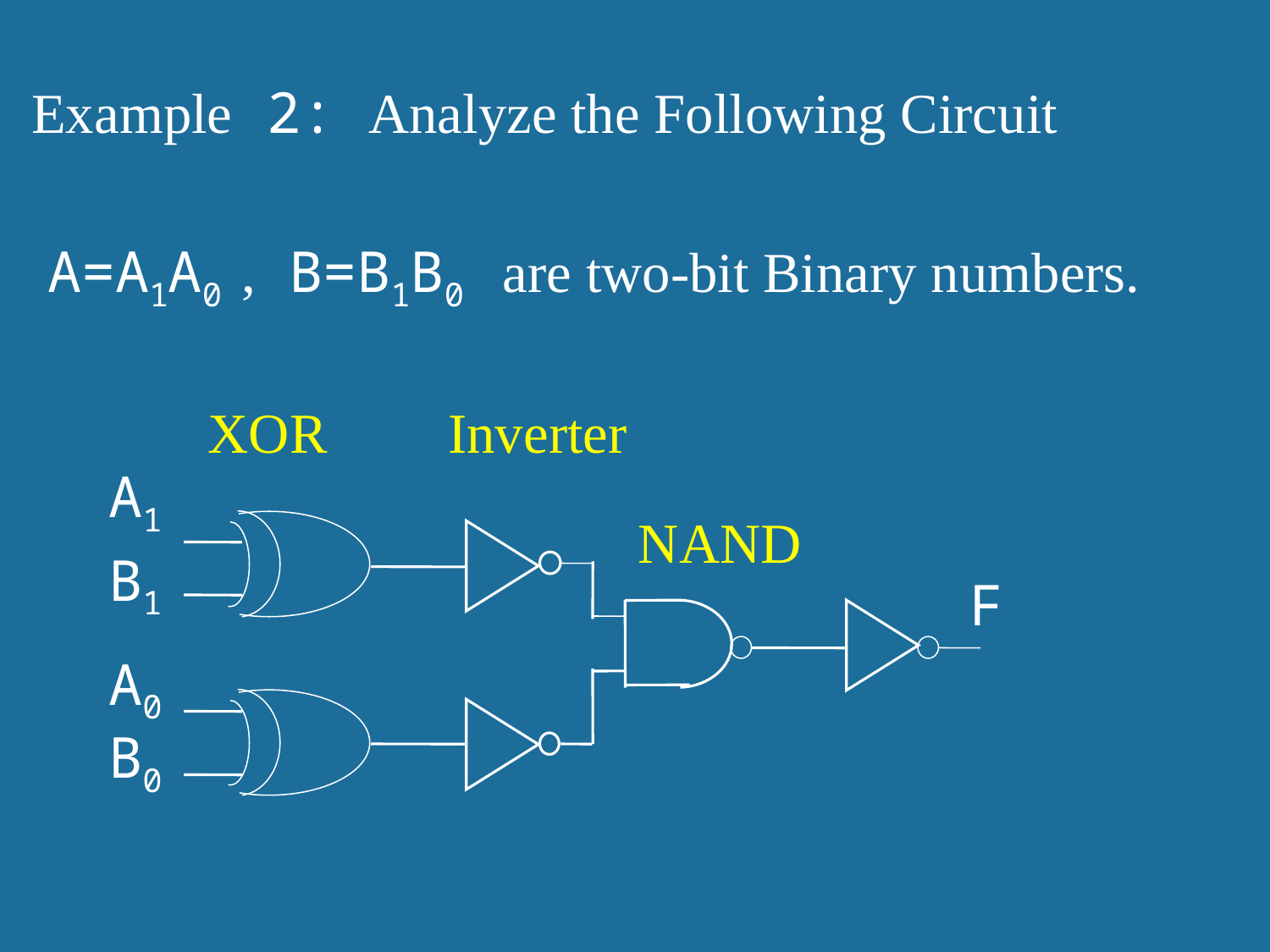

Example 2: Analyze the Following Circuit
A=A1A0 , B=B1B0  are two-bit Binary numbers.
XOR
Inverter
A1

B1

F

A0

B0

NAND